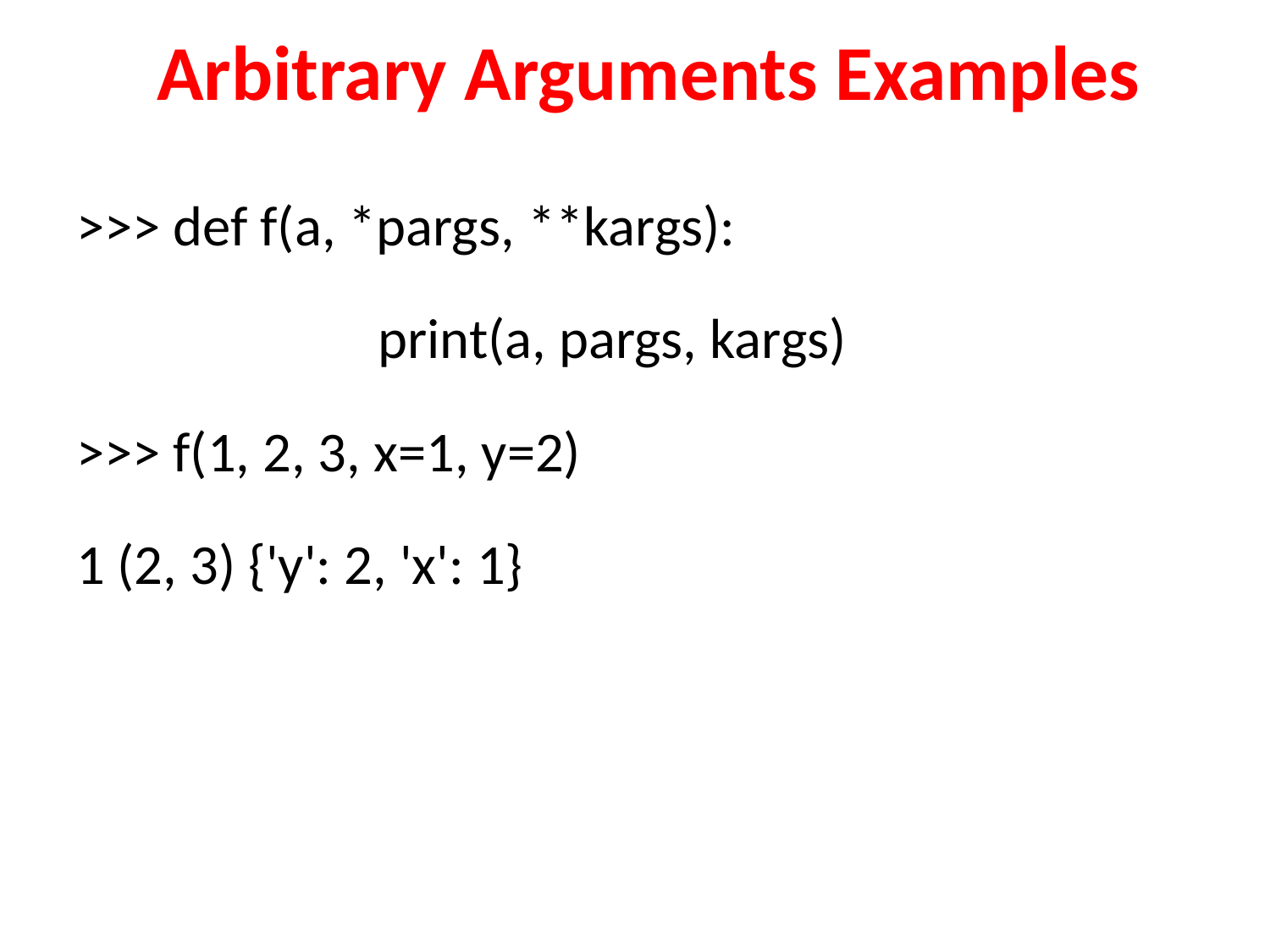

# Arbitrary Arguments Examples
>>> def f(a, *pargs, **kargs):
			print(a, pargs, kargs)
>>> f(1, 2, 3, x=1, y=2)
1 (2, 3) {'y': 2, 'x': 1}